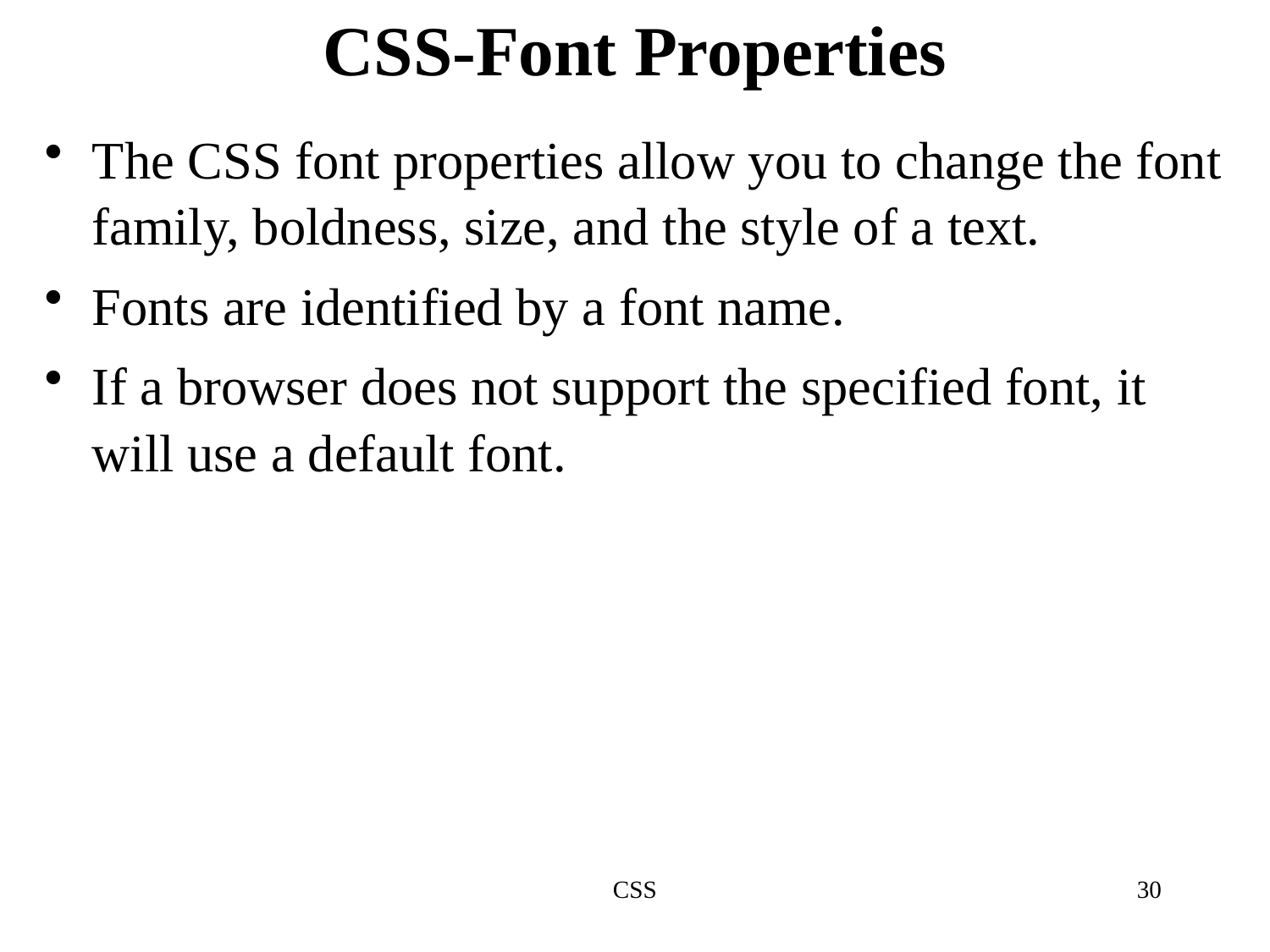

# CSS-Font Properties
The CSS font properties allow you to change the font family, boldness, size, and the style of a text.
Fonts are identified by a font name.
If a browser does not support the specified font, it will use a default font.
CSS
30